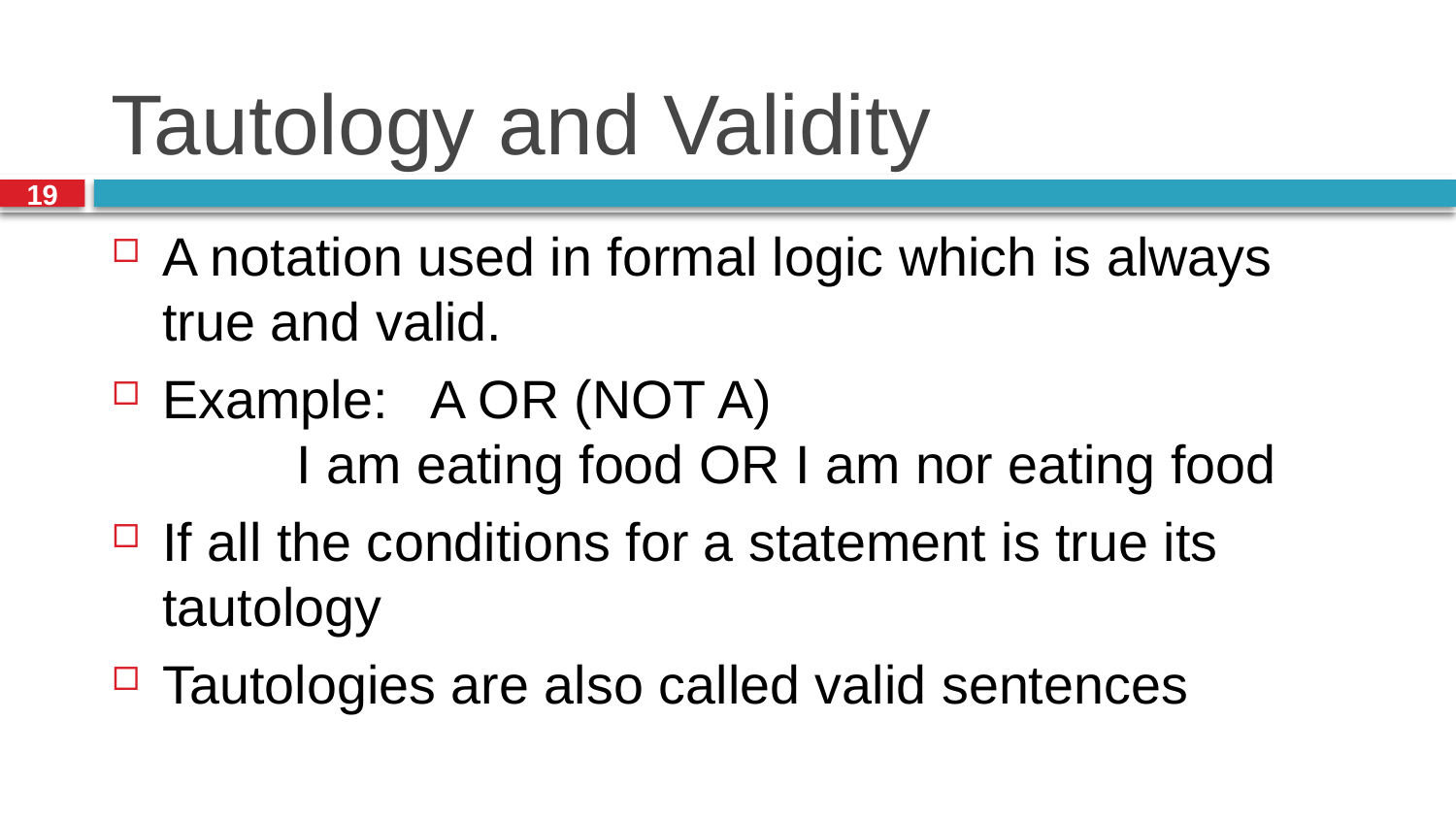

# Tautology and Validity
19
A notation used in formal logic which is always true and valid.
Example: 	A OR (NOT A)
		I am eating food OR I am nor eating food
If all the conditions for a statement is true its tautology
Tautologies are also called valid sentences